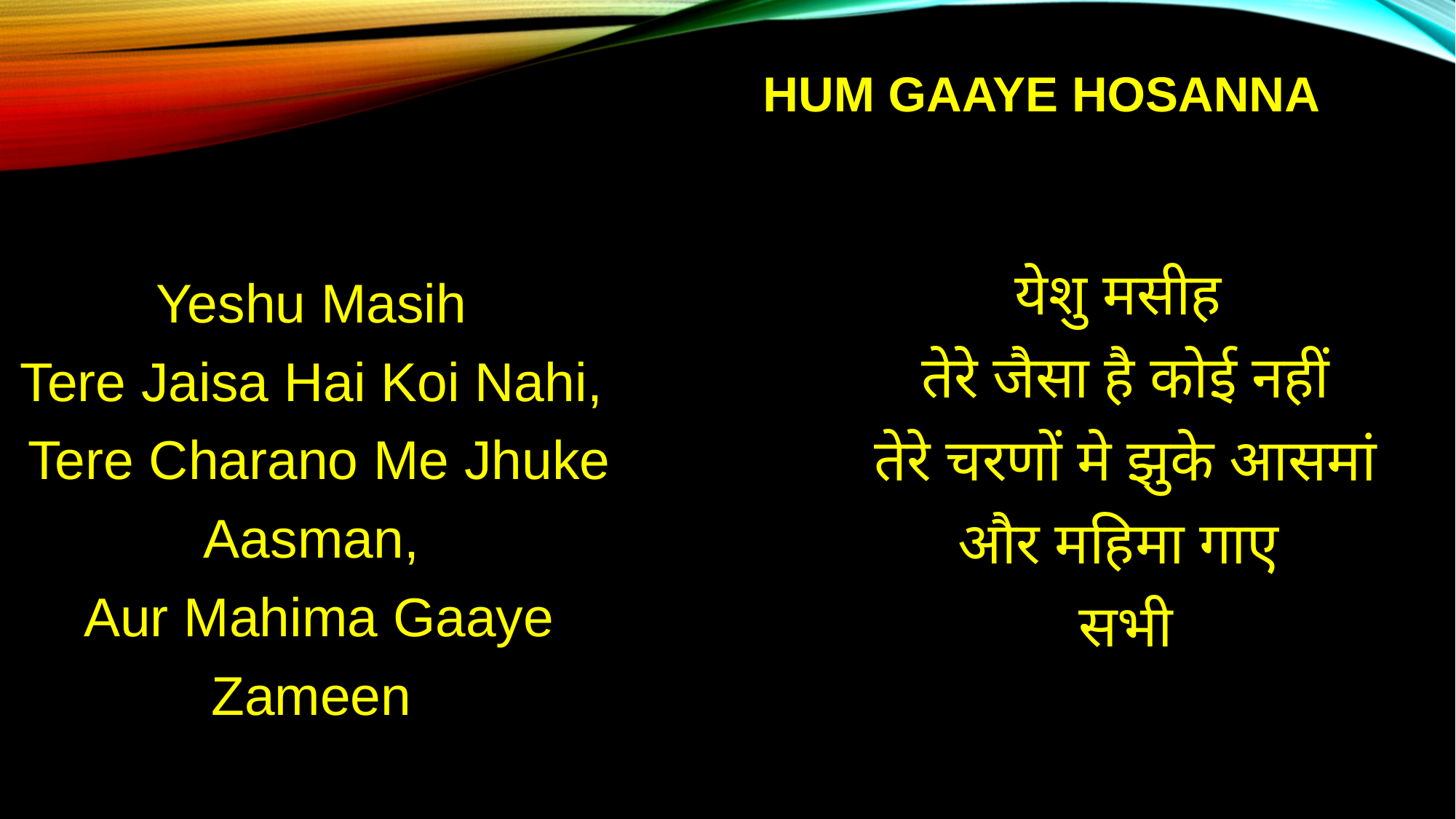

# Hum Gaaye Hosanna
येशु मसीह
तेरे जैसा है कोई नहीं
तेरे चरणों मे झुके आसमां
और महिमा गाए
सभी
Yeshu Masih 
Tere Jaisa Hai Koi Nahi, 
Tere Charano Me Jhuke Aasman, 
Aur Mahima Gaaye Zameen